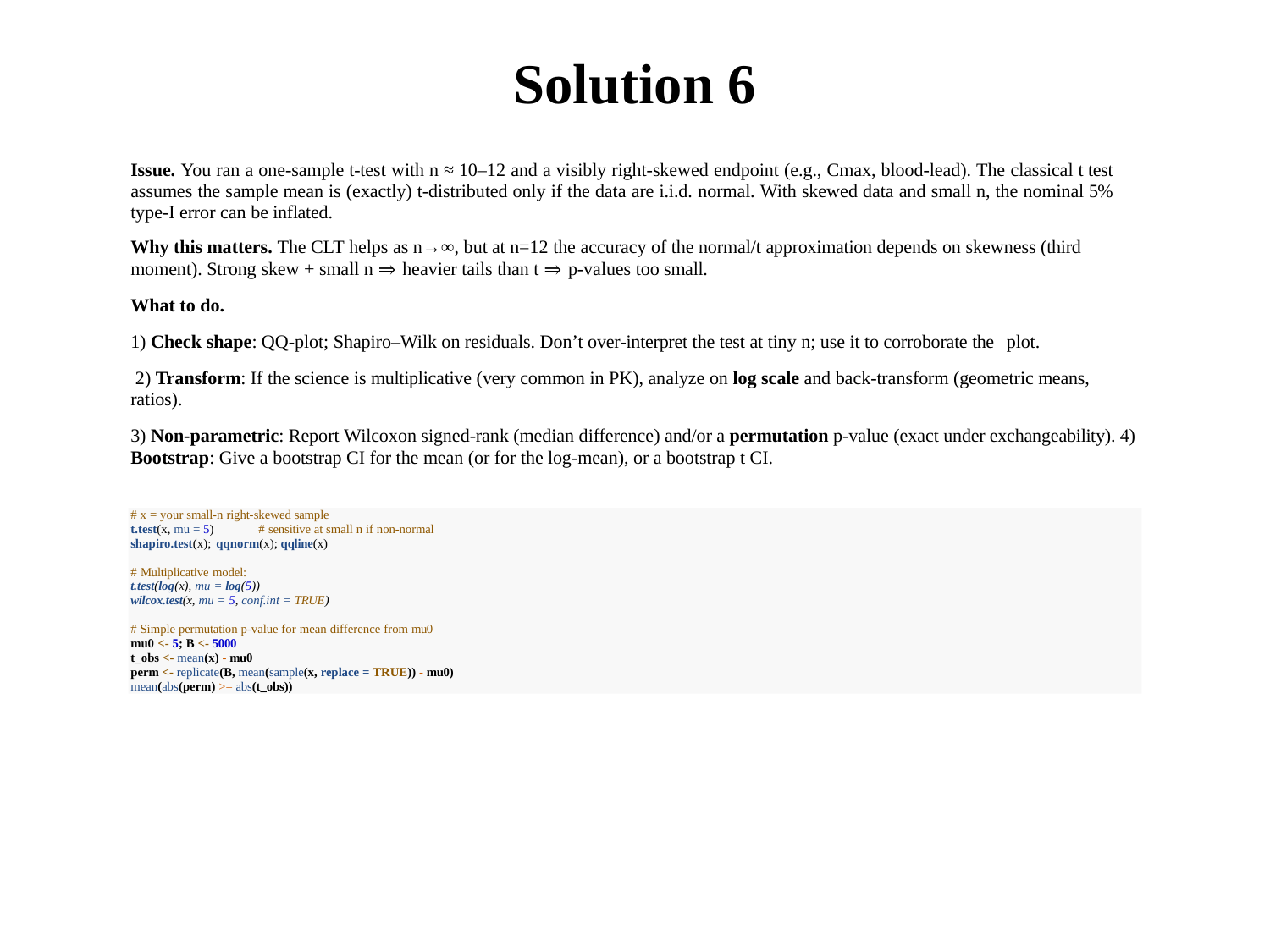

Solution 6
Issue. You ran a one‑sample t‑test with n ≈ 10–12 and a visibly right‑skewed endpoint (e.g., Cmax, blood‑lead). The classical t test assumes the sample mean is (exactly) t‑distributed only if the data are i.i.d. normal. With skewed data and small n, the nominal 5% type‑I error can be inflated.
Why this matters. The CLT helps as n→∞, but at n=12 the accuracy of the normal/t approximation depends on skewness (third
moment). Strong skew + small n ⇒ heavier tails than t ⇒ p‑values too small.
What to do.
1) Check shape: QQ‑plot; Shapiro–Wilk on residuals. Don’t over‑interpret the test at tiny n; use it to corroborate the plot.
 2) Transform: If the science is multiplicative (very common in PK), analyze on log scale and back‑transform (geometric means, ratios).
3) Non‑parametric: Report Wilcoxon signed‑rank (median difference) and/or a permutation p‑value (exact under exchangeability). 4) Bootstrap: Give a bootstrap CI for the mean (or for the log‑mean), or a bootstrap t CI.

These are robust at small n if resampling is appropriate.
Decision. If the t‑test is “just significant” on the raw scale but the log‑scale analysis and/or permutation test are not, treat the raw t‑result as unreliable. For PK, regulators expect log‑scale inference.
R (sketch).
# x = your small-n right-skewed sample
t.test(x, mu = 5)	# sensitive at small n if non-normal
shapiro.test(x); qqnorm(x); qqline(x)
# Multiplicative model:
t.test(log(x), mu = log(5))
wilcox.test(x, mu = 5, conf.int = TRUE)
# Simple permutation p-value for mean difference from mu0
mu0 <- 5; B <- 5000
t_obs <- mean(x) - mu0
perm <- replicate(B, mean(sample(x, replace = TRUE)) - mu0)
mean(abs(perm) >= abs(t_obs))